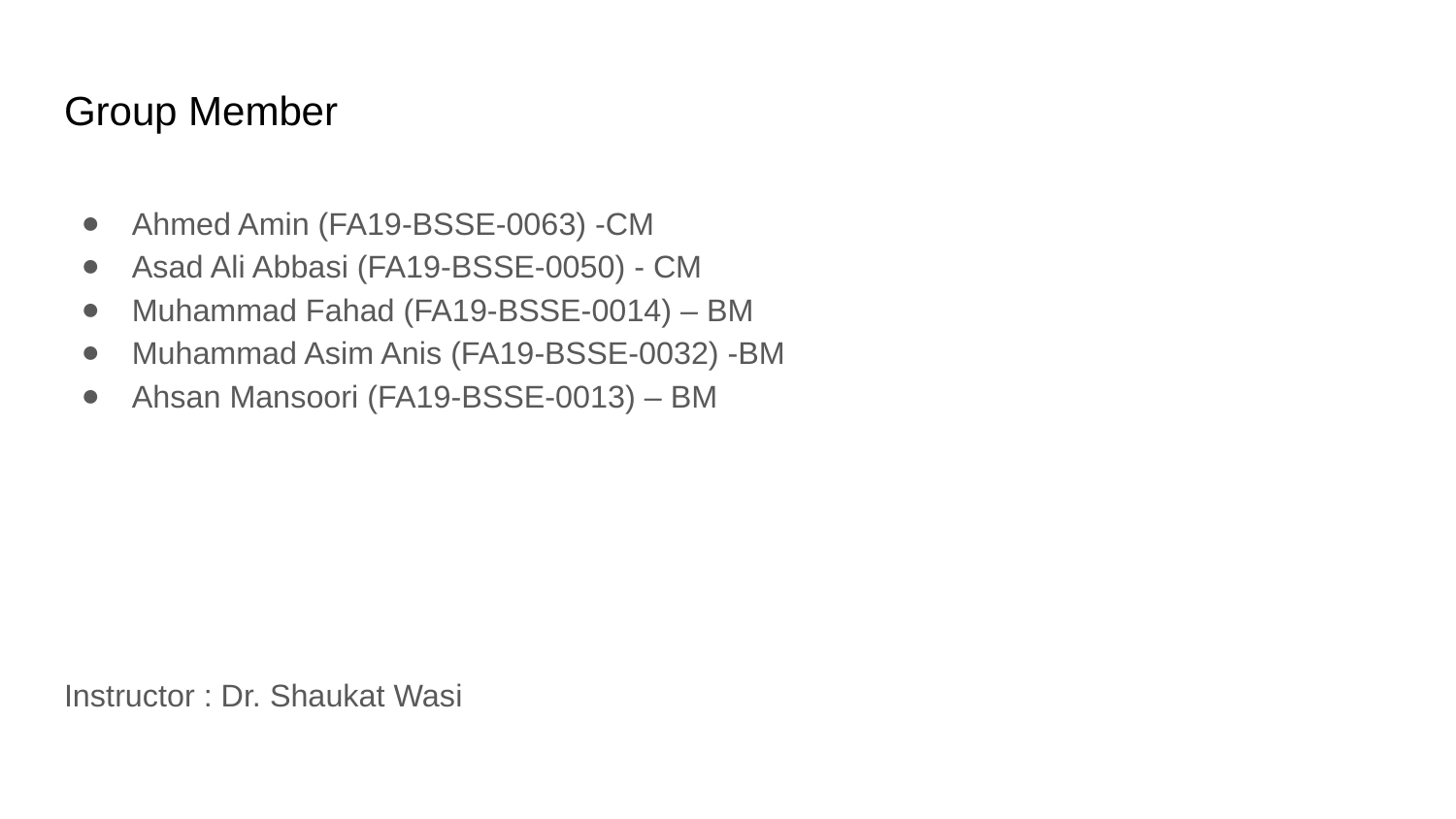

# Group Member
Ahmed Amin (FA19-BSSE-0063) -CM
Asad Ali Abbasi (FA19-BSSE-0050) - CM
Muhammad Fahad (FA19-BSSE-0014) – BM
Muhammad Asim Anis (FA19-BSSE-0032) -BM
Ahsan Mansoori (FA19-BSSE-0013) – BM

Instructor : Dr. Shaukat Wasi